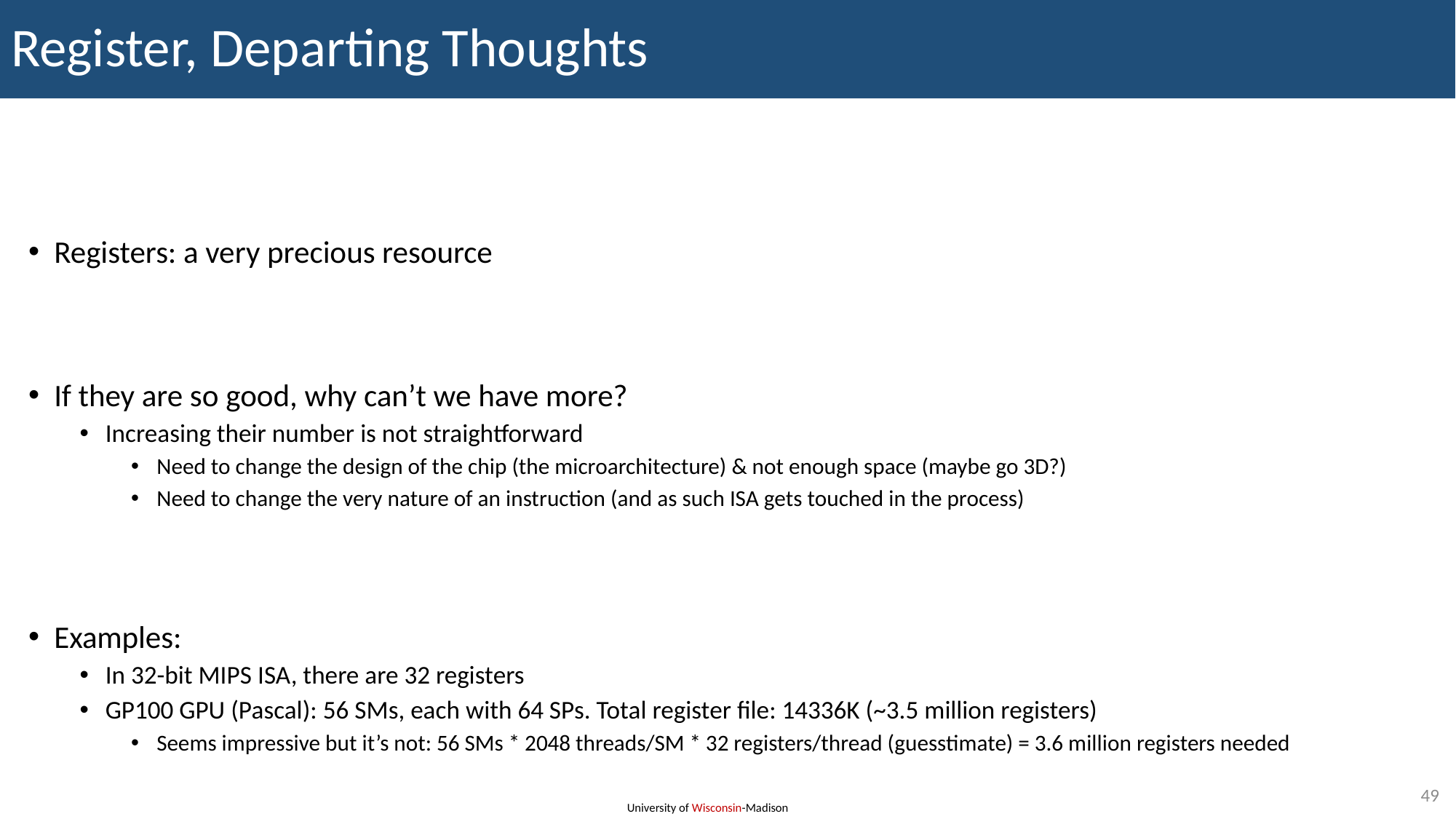

# Register, Departing Thoughts

Registers: a very precious resource

If they are so good, why can’t we have more?
Increasing their number is not straightforward
Need to change the design of the chip (the microarchitecture) & not enough space (maybe go 3D?)
Need to change the very nature of an instruction (and as such ISA gets touched in the process)

Examples:
In 32-bit MIPS ISA, there are 32 registers
GP100 GPU (Pascal): 56 SMs, each with 64 SPs. Total register file: 14336K (~3.5 million registers)
Seems impressive but it’s not: 56 SMs * 2048 threads/SM * 32 registers/thread (guesstimate) = 3.6 million registers needed

49